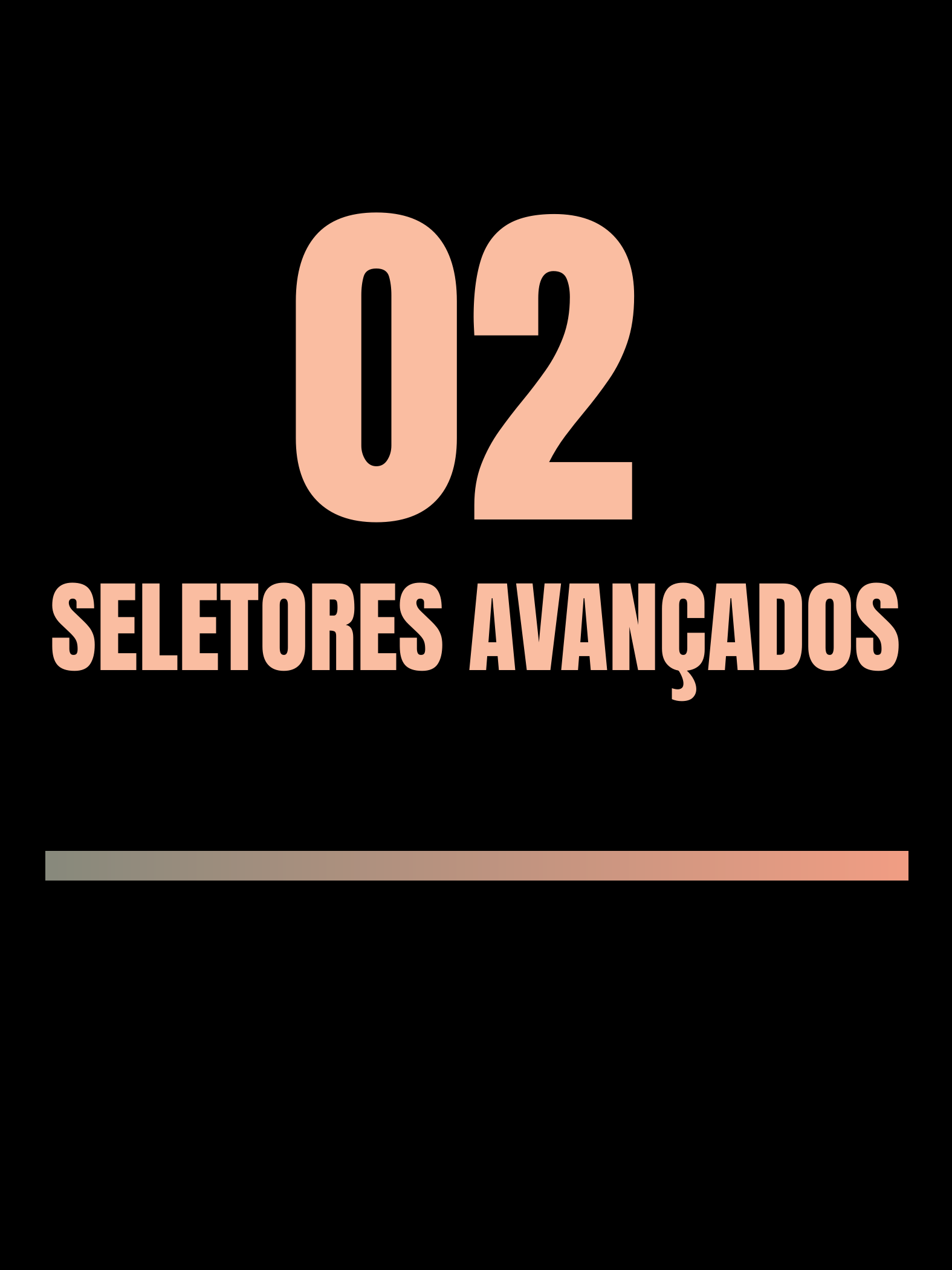

02
SELETORES AVANÇADOS

CSS Ronin Seletores - Gabriel Peters
7